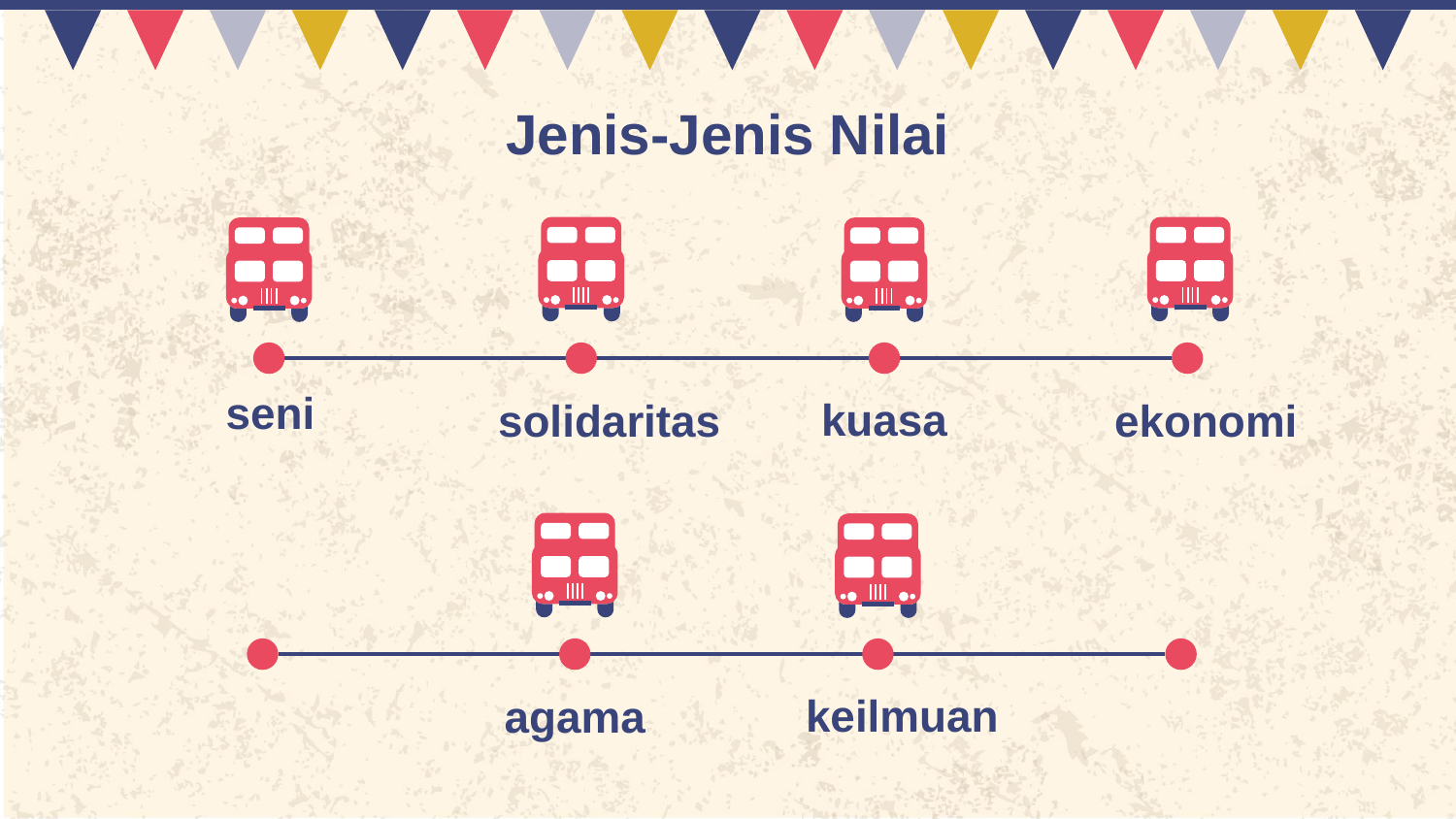

# Jenis-Jenis Nilai

seni
kuasa
solidaritas
ekonomi

keilmuan
agama